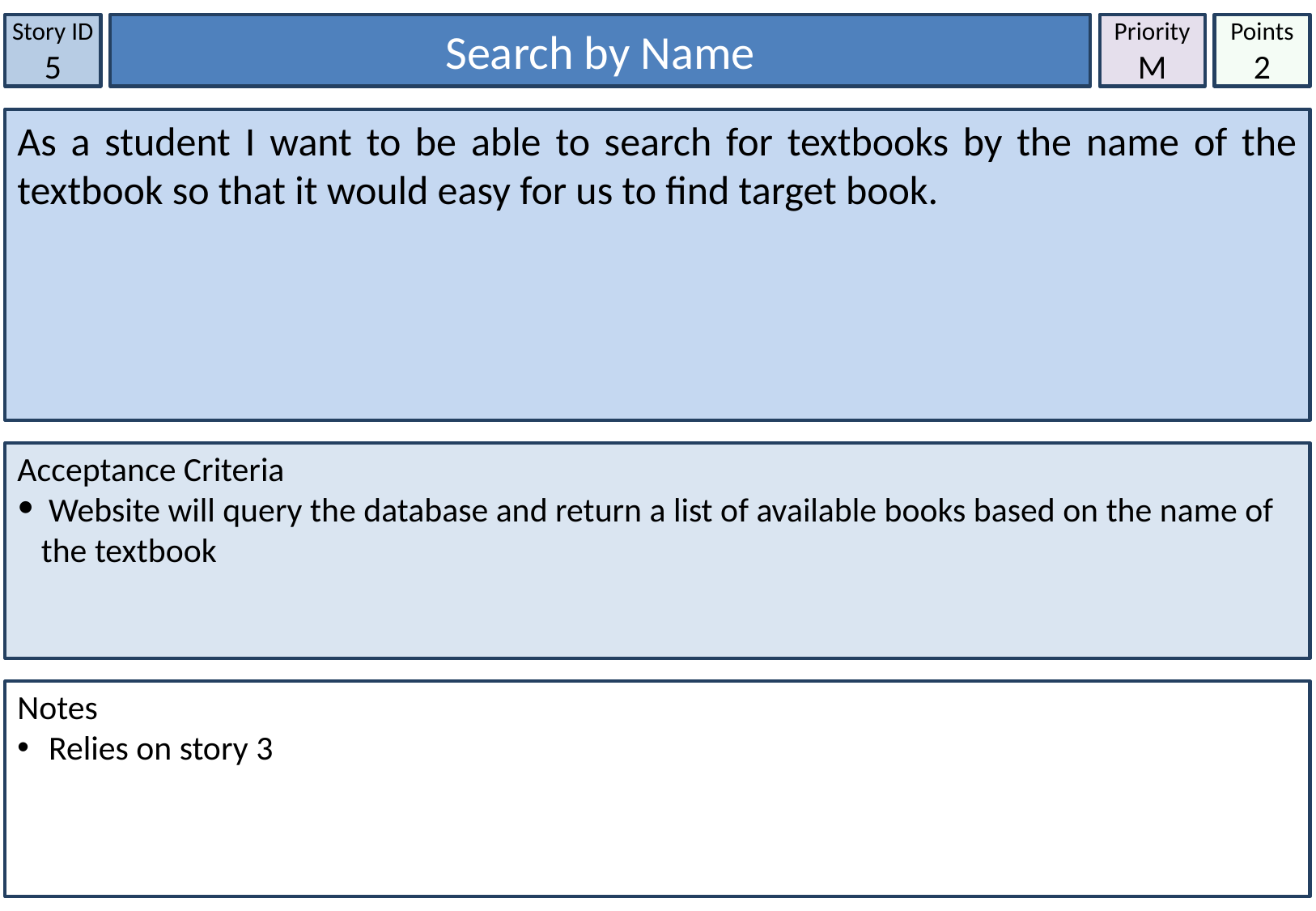

Story ID
5
Search by Name
Priority
M
Points
2
As a student I want to be able to search for textbooks by the name of the textbook so that it would easy for us to find target book.
Acceptance Criteria
 Website will query the database and return a list of available books based on the name of the textbook
Notes
 Relies on story 3